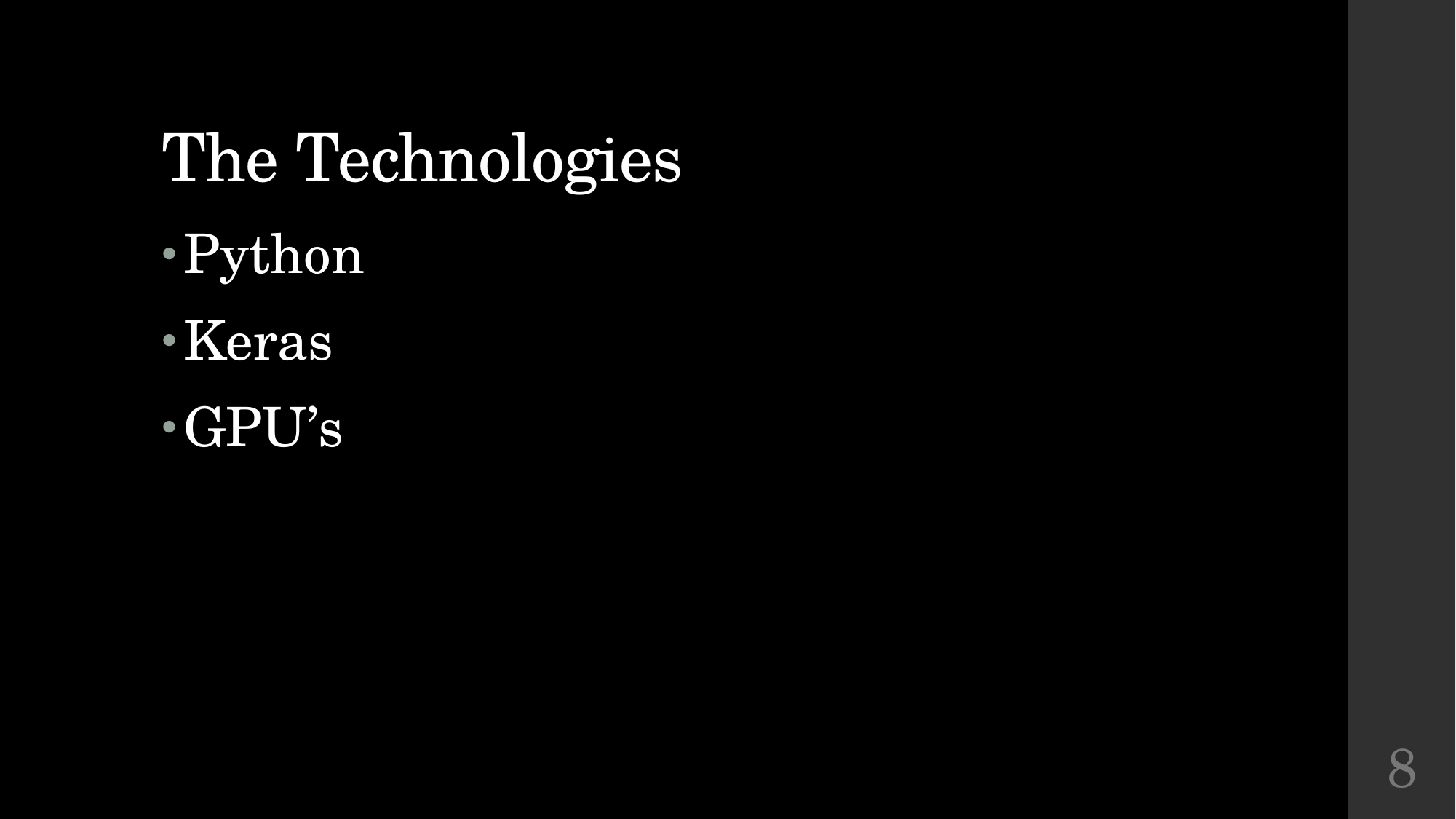

# The Technologies
Python
Keras
GPU’s

8